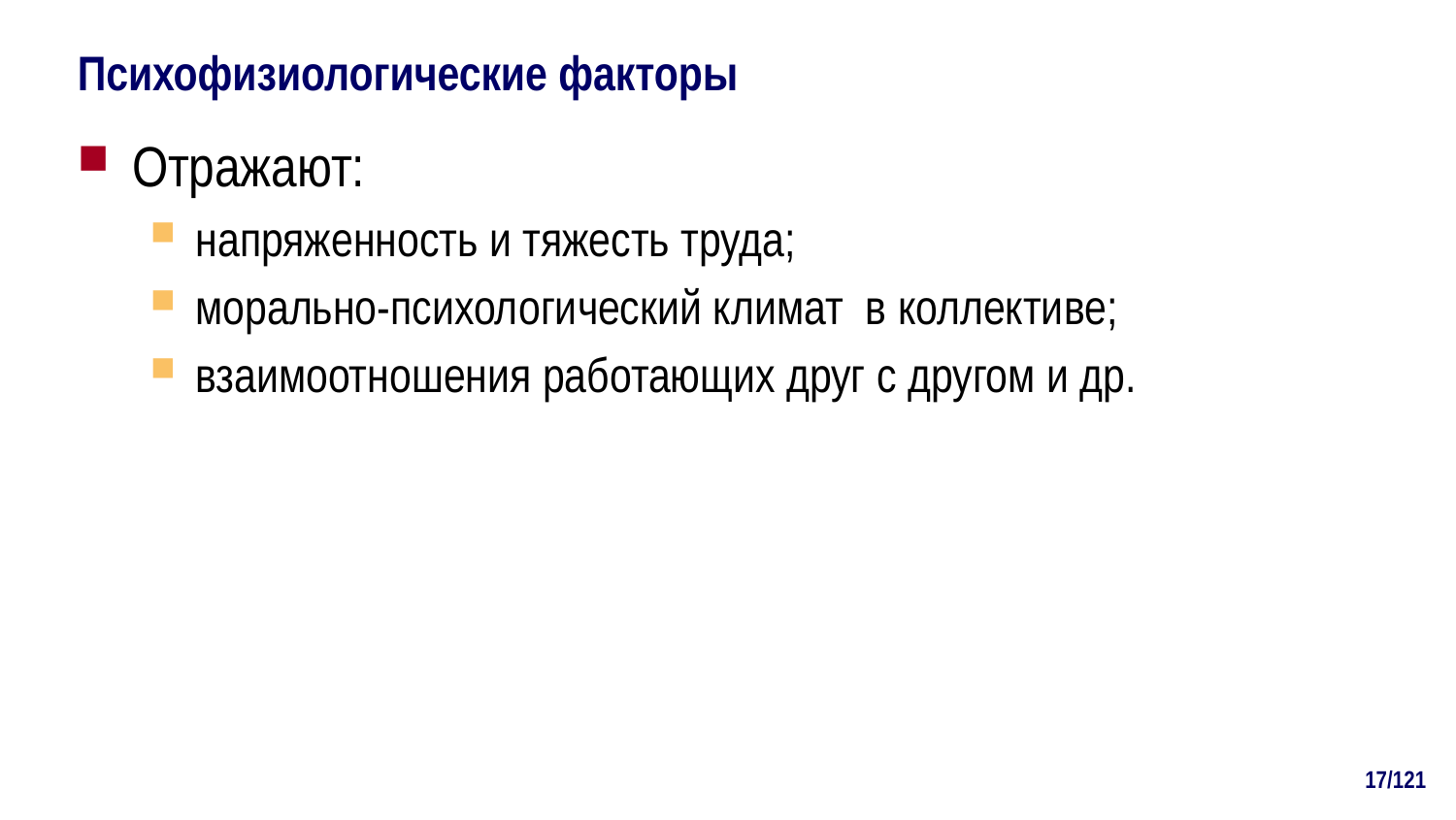

# Психофизиологические факторы
Отражают:
напряженность и тяжесть труда;
морально-психологический климат  в коллективе;
взаимоотношения работающих друг с другом и др.